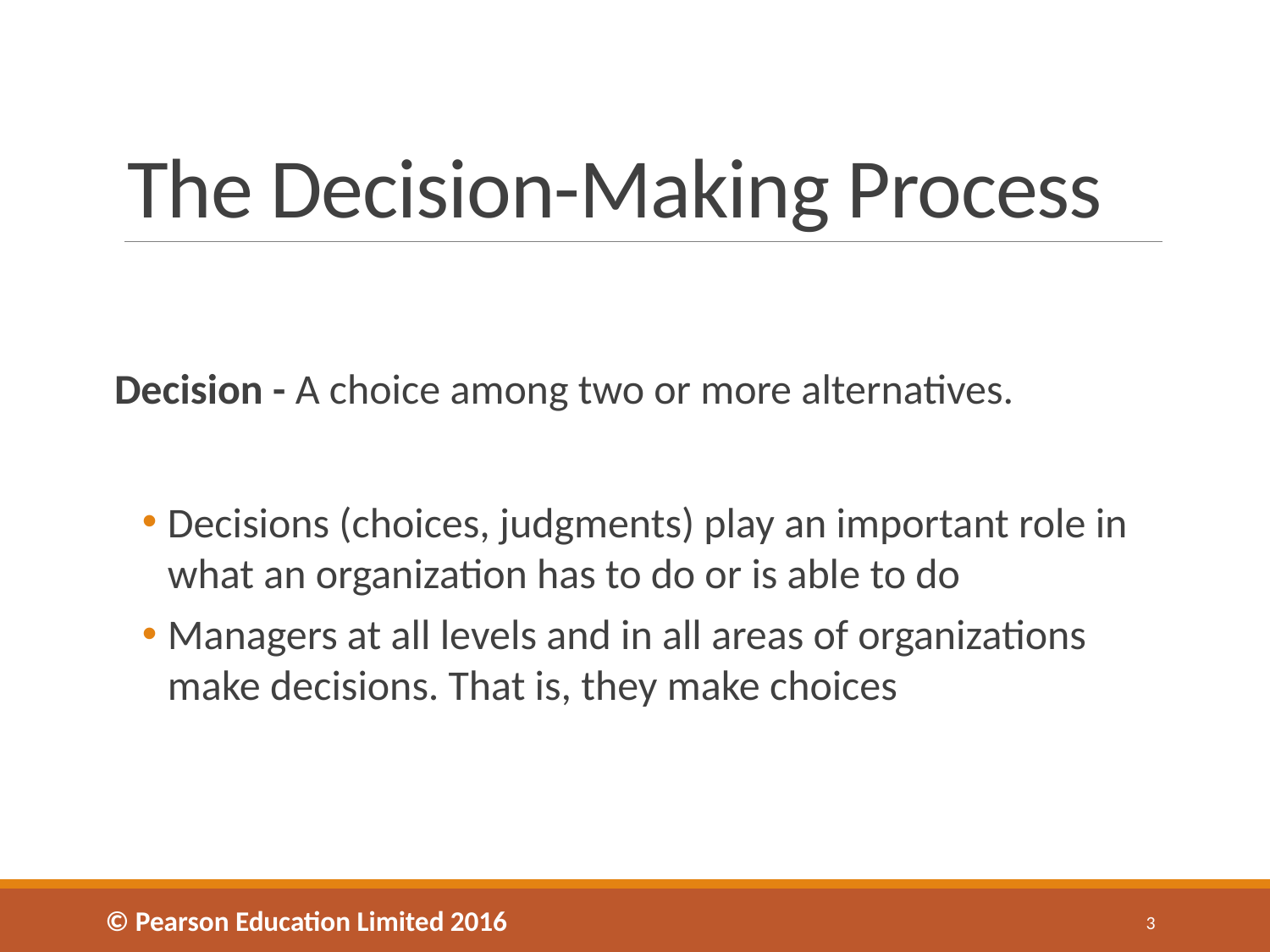

# The Decision-Making Process
Decision - A choice among two or more alternatives.

Decisions (choices, judgments) play an important role in what an organization has to do or is able to do
Managers at all levels and in all areas of organizations make decisions. That is, they make choices
© Pearson Education Limited 2016
3